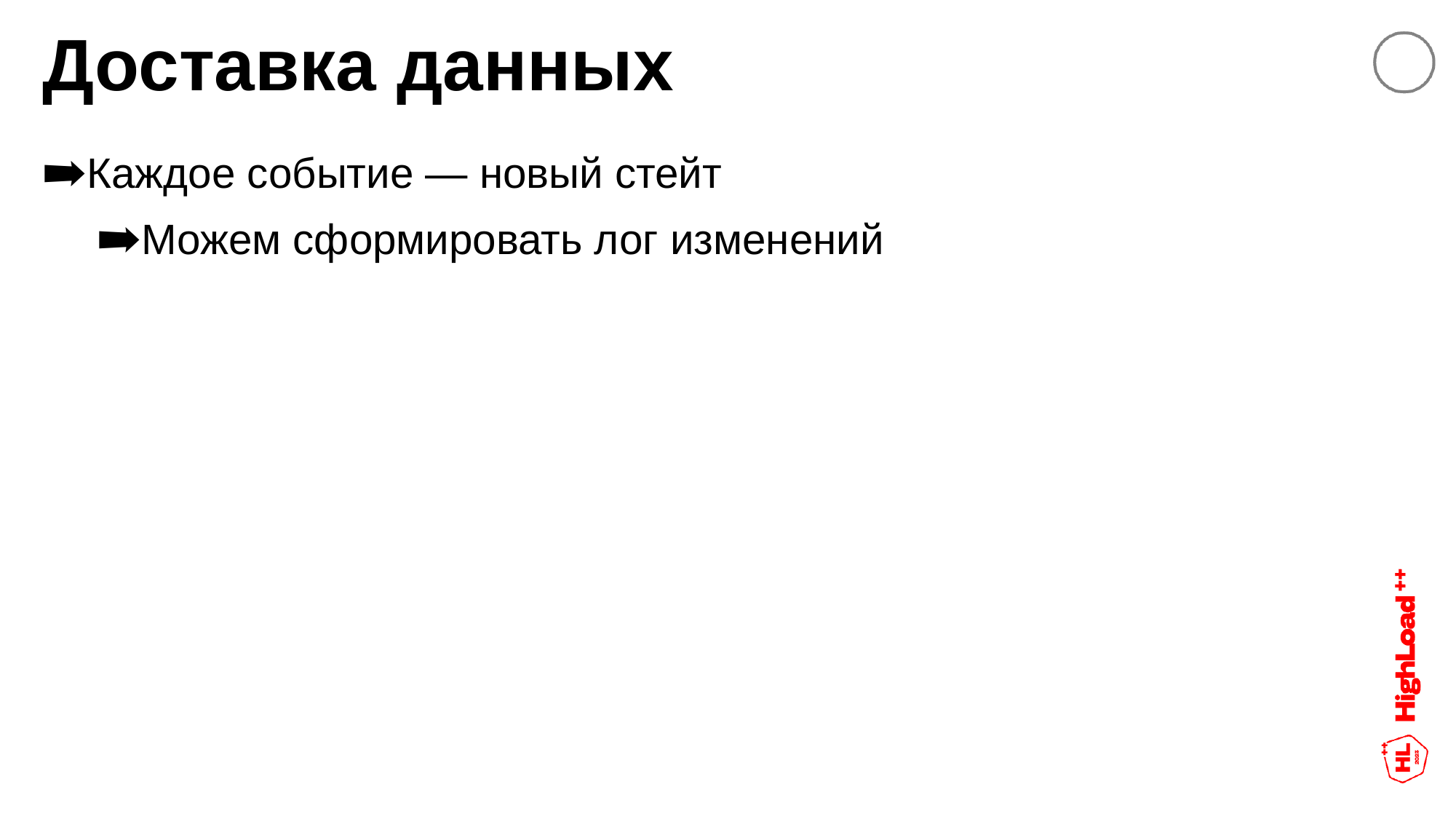

# Доставка данных
38
Каждое событие — новый стейт
Можем сформировать лог изменений